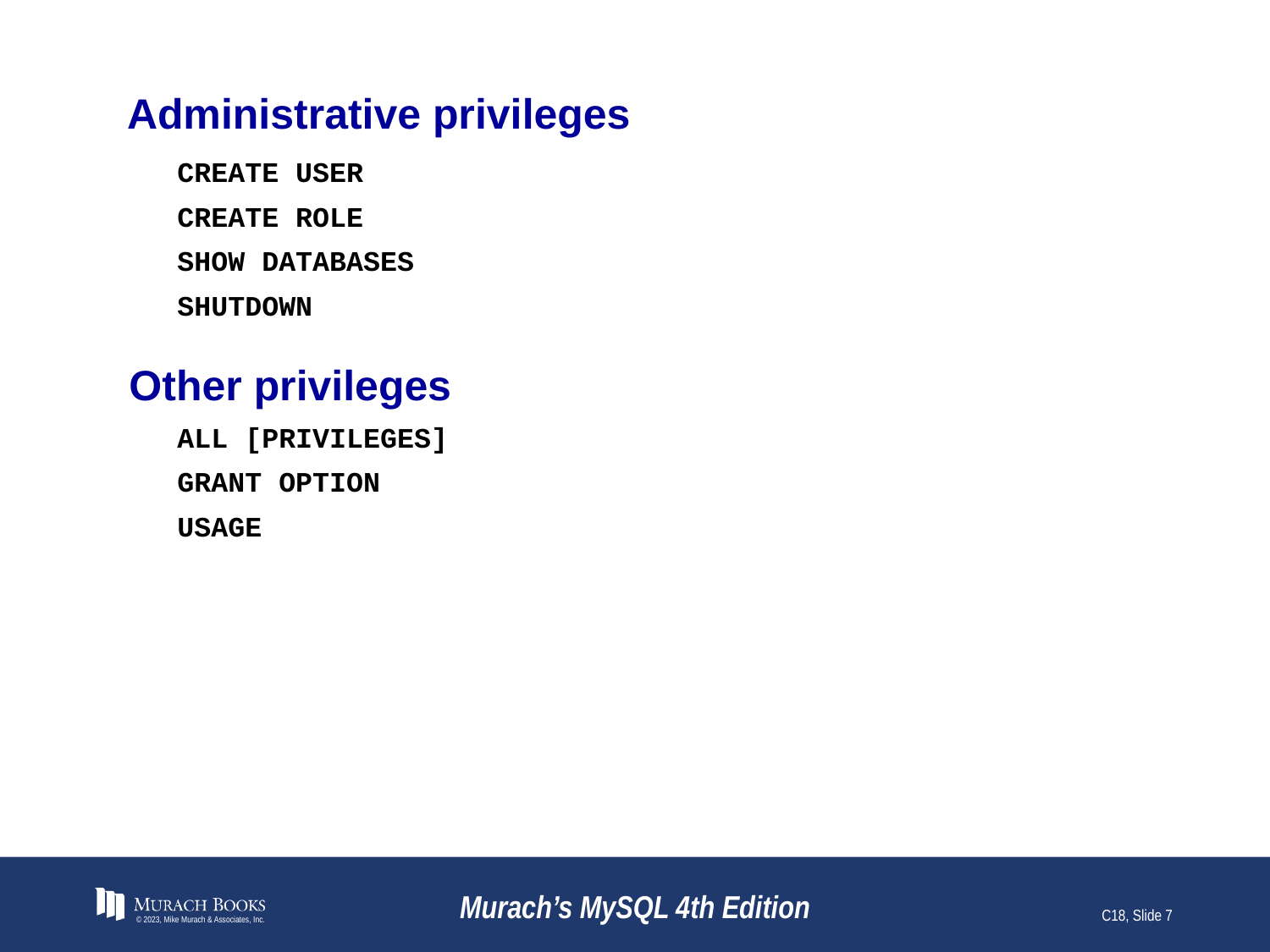

# Administrative privileges
CREATE USER
CREATE ROLE
SHOW DATABASES
SHUTDOWN
Other privileges
ALL [PRIVILEGES]
GRANT OPTION
USAGE

© 2023, Mike Murach & Associates, Inc.
Murach’s MySQL 4th Edition

C18, Slide 7